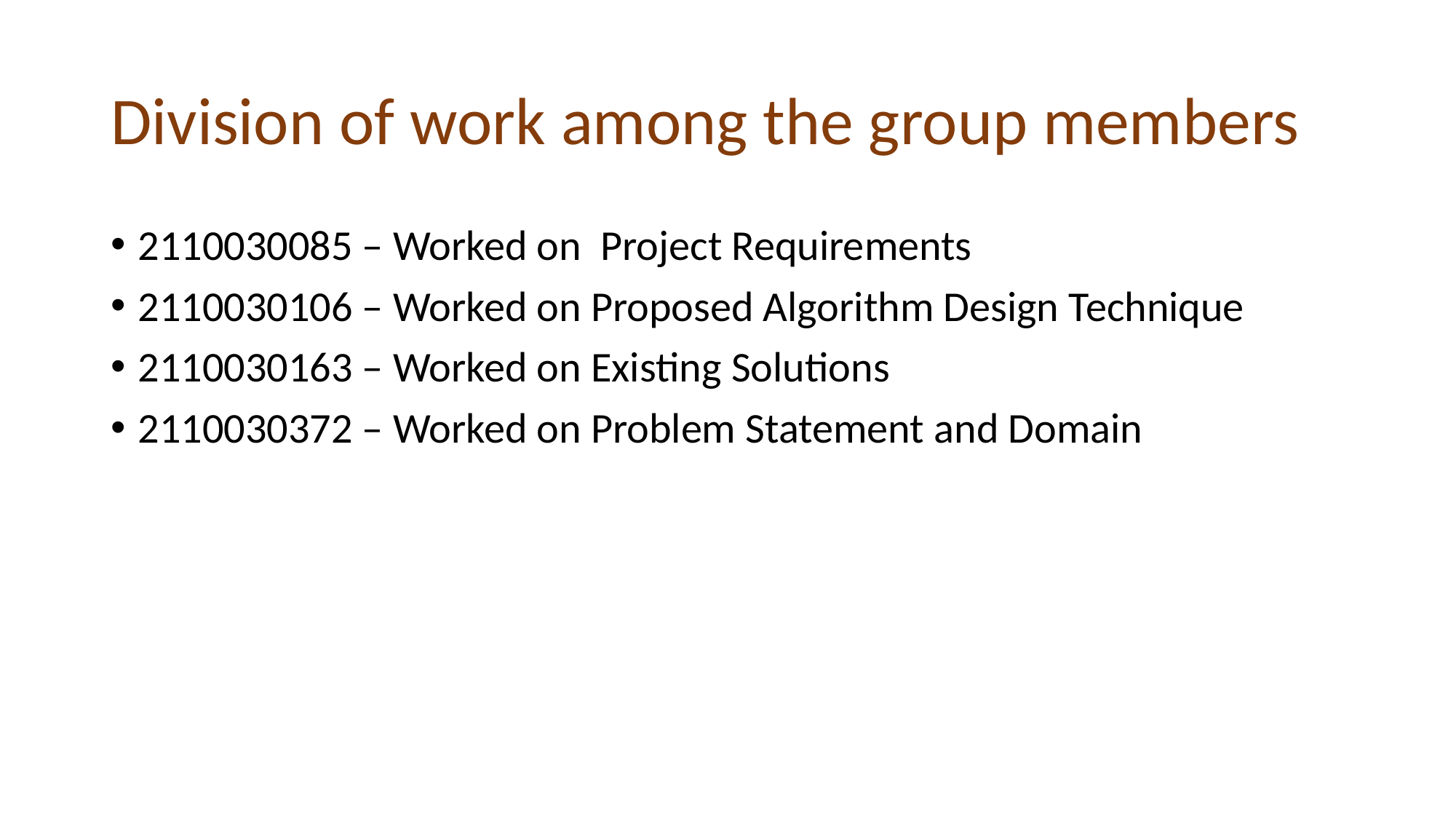

# Division of work among the group members
2110030085 – Worked on  Project Requirements
2110030106 – Worked on Proposed Algorithm Design Technique
2110030163 – Worked on Existing Solutions
2110030372 – Worked on Problem Statement and Domain